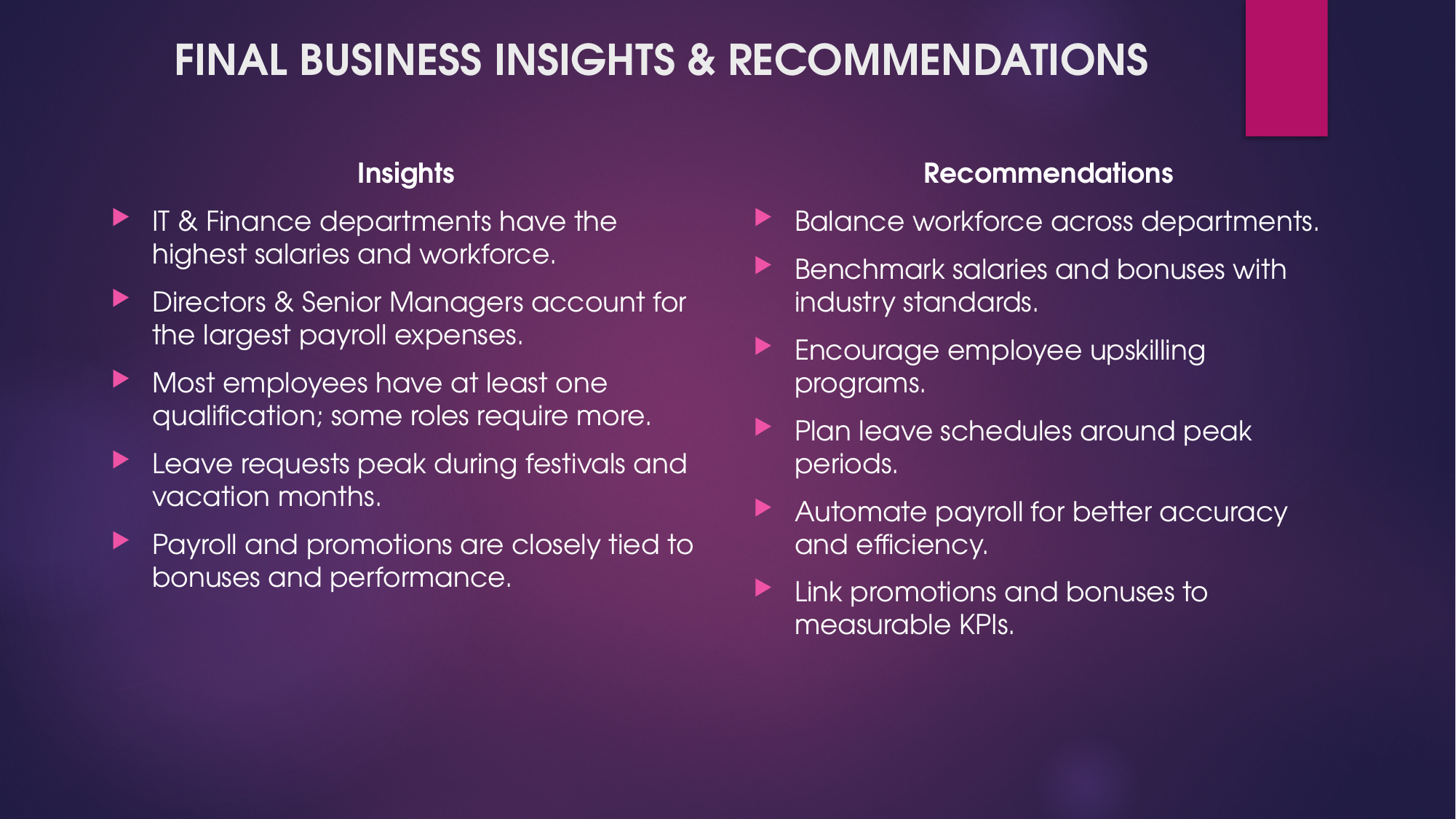

# FINAL BUSINESS INSIGHTS & RECOMMENDATIONS
Recommendations
Balance workforce across departments.
Benchmark salaries and bonuses with industry standards.
Encourage employee upskilling programs.
Plan leave schedules around peak periods.
Automate payroll for better accuracy and efficiency.
Link promotions and bonuses to measurable KPIs.

Insights
IT & Finance departments have the highest salaries and workforce.
Directors & Senior Managers account for the largest payroll expenses.
Most employees have at least one qualification; some roles require more.
Leave requests peak during festivals and vacation months.
Payroll and promotions are closely tied to bonuses and performance.